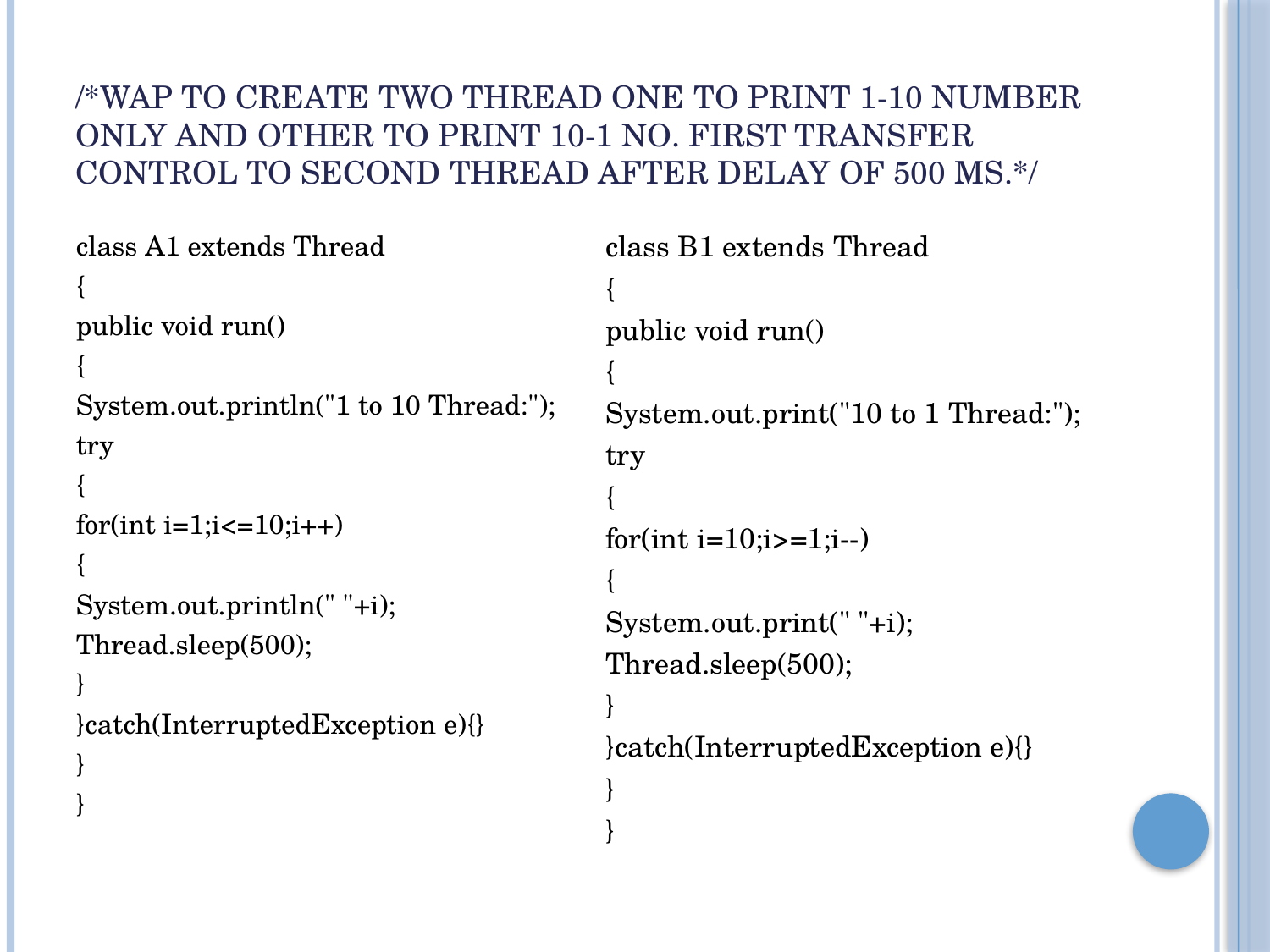

# /*WAP to create two thread one to print 1-10 number only and other to print 10-1 no. First transfer control to second thread after delay of 500 ms.*/
class A1 extends Thread
{
public void run()
{
System.out.println("1 to 10 Thread:");
try
{
for(int i=1;i<=10;i++)
{
System.out.println(" "+i);
Thread.sleep(500);
}
}catch(InterruptedException e){}
}
}
class B1 extends Thread
{
public void run()
{
System.out.print("10 to 1 Thread:");
try
{
for(int i=10;i>=1;i--)
{
System.out.print(" "+i);
Thread.sleep(500);
}
}catch(InterruptedException e){}
}
}